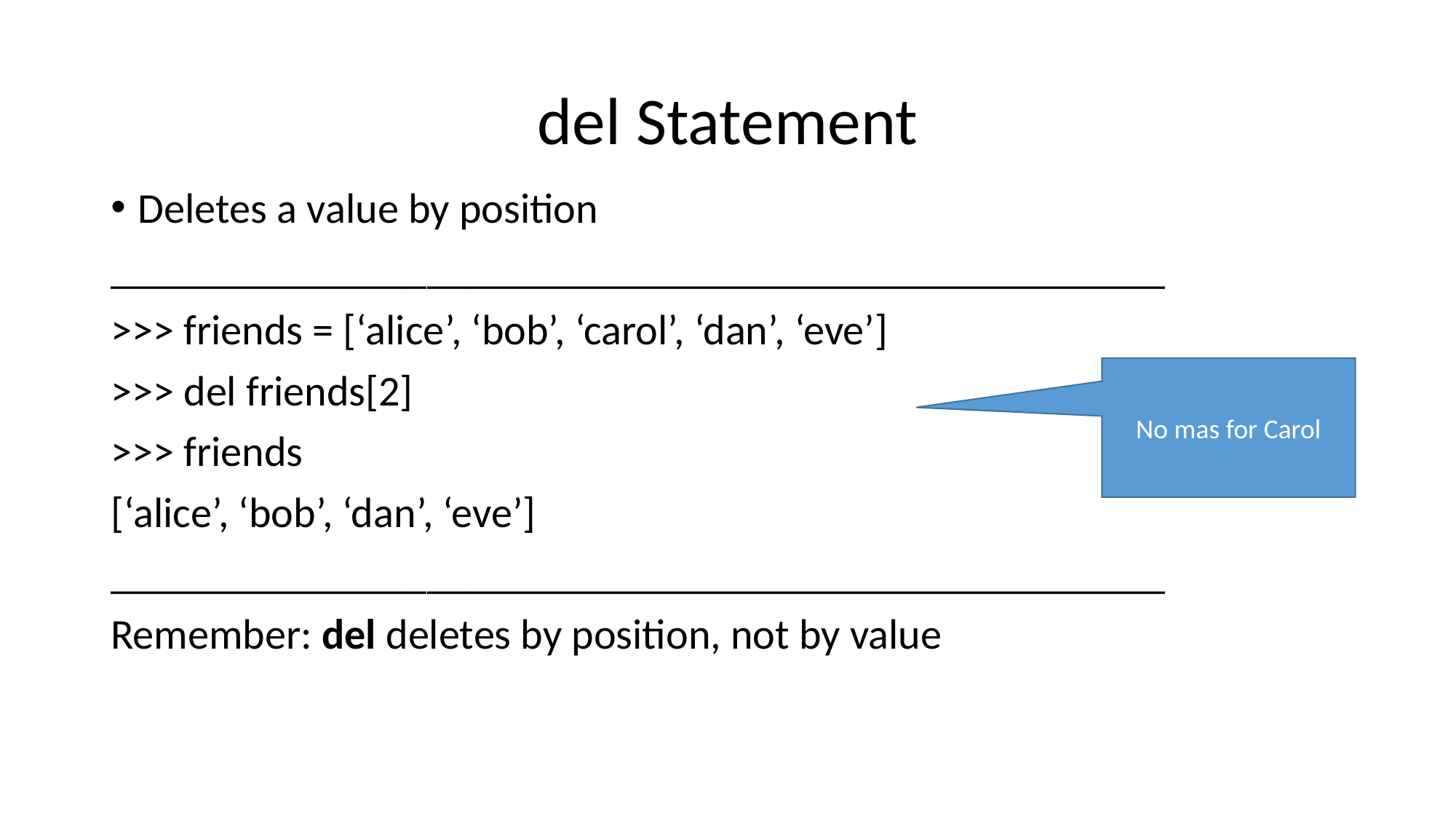

# del Statement
Deletes a value by position
__________________________________________________
>>> friends = [‘alice’, ‘bob’, ‘carol’, ‘dan’, ‘eve’]
>>> del friends[2]
>>> friends
[‘alice’, ‘bob’, ‘dan’, ‘eve’]
__________________________________________________
Remember: del deletes by position, not by value
No mas for Carol